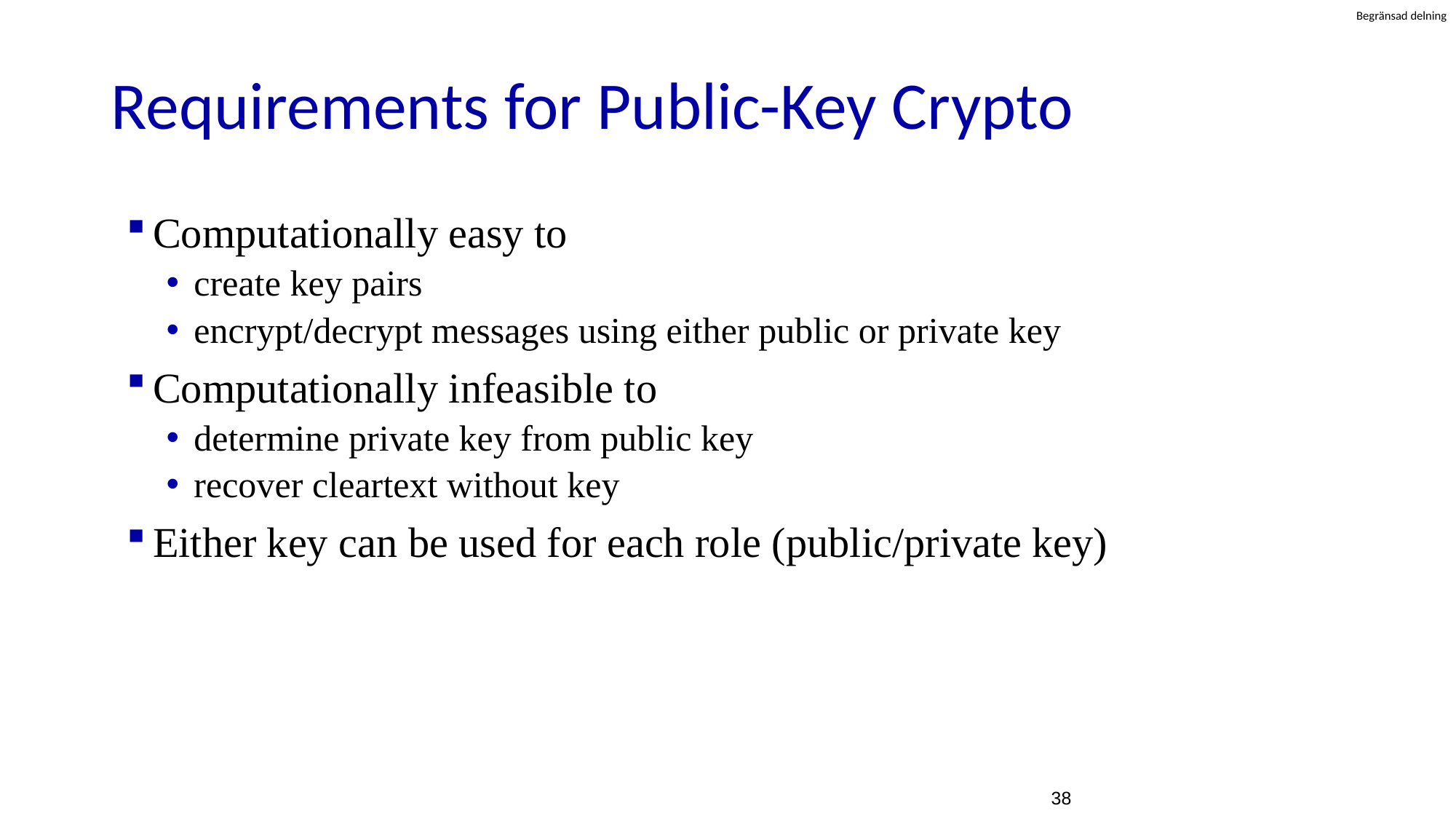

# Requirements for Public-Key Crypto
Computationally easy to
create key pairs
encrypt/decrypt messages using either public or private key
Computationally infeasible to
determine private key from public key
recover cleartext without key
Either key can be used for each role (public/private key)
38